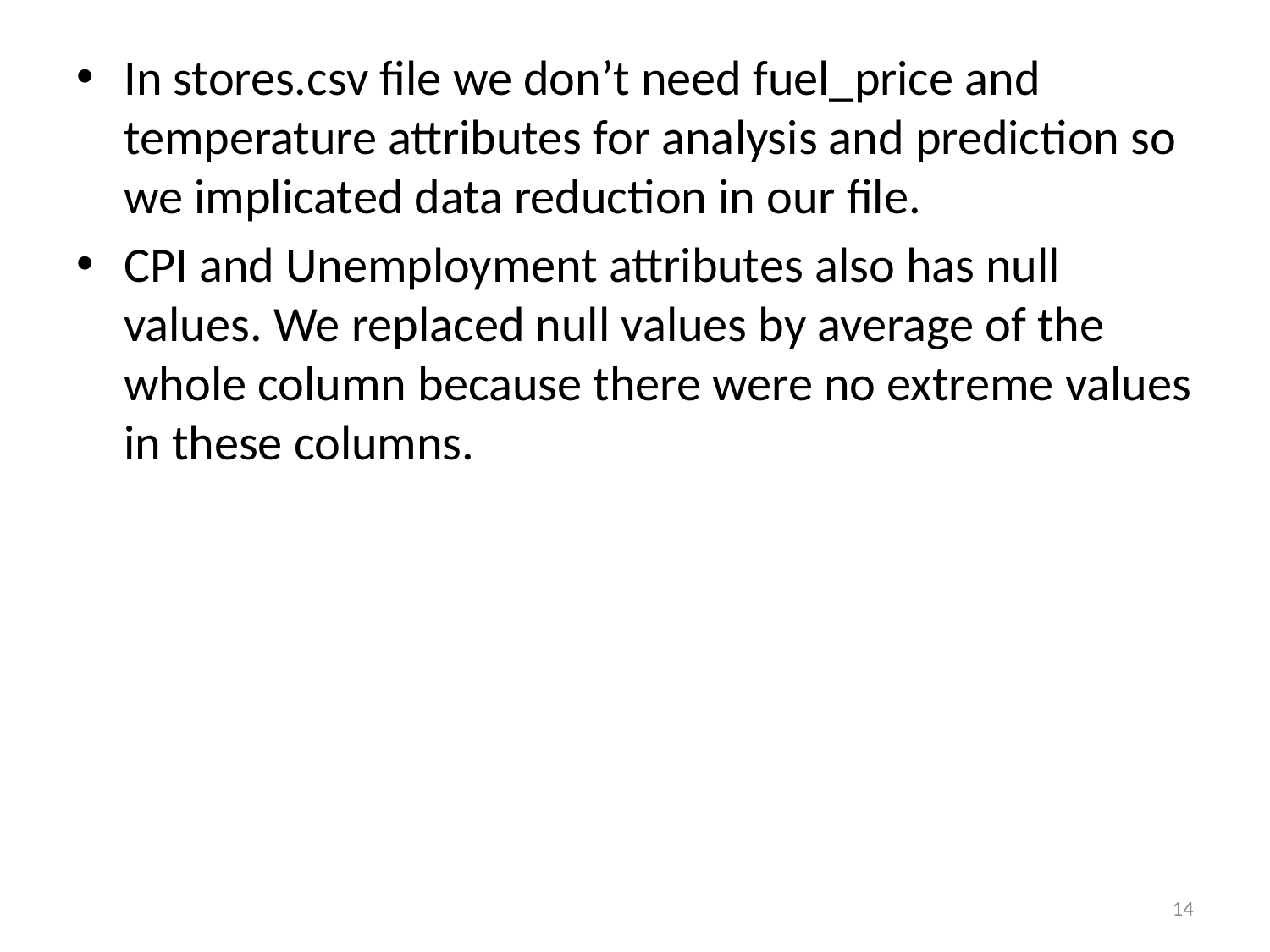

#
In stores.csv file we don’t need fuel_price and temperature attributes for analysis and prediction so we implicated data reduction in our file.
CPI and Unemployment attributes also has null values. We replaced null values by average of the whole column because there were no extreme values in these columns.

14